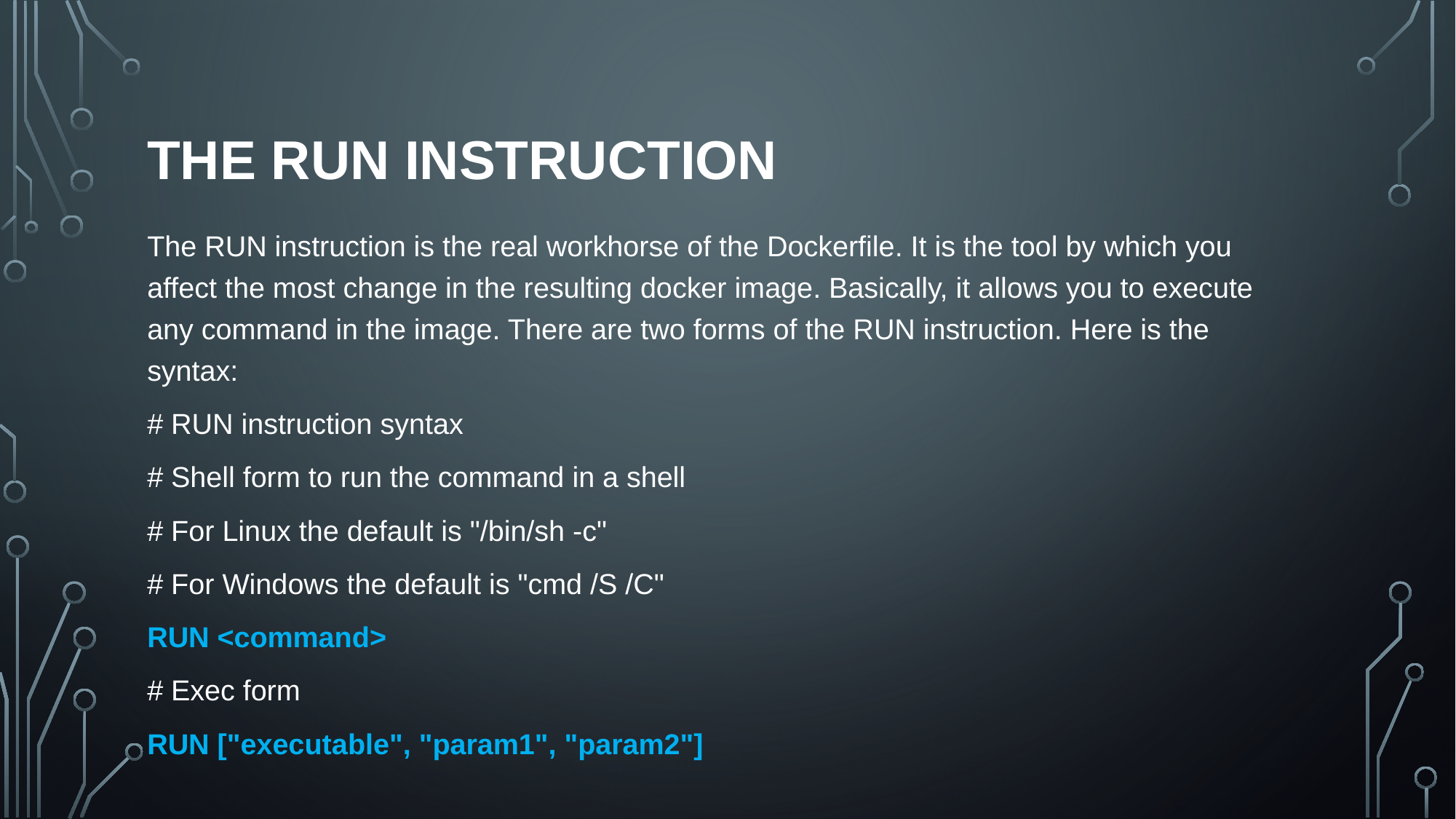

# The run instruction
The RUN instruction is the real workhorse of the Dockerfile. It is the tool by which you affect the most change in the resulting docker image. Basically, it allows you to execute any command in the image. There are two forms of the RUN instruction. Here is the syntax:
# RUN instruction syntax
# Shell form to run the command in a shell
# For Linux the default is "/bin/sh -c"
# For Windows the default is "cmd /S /C"
RUN <command>
# Exec form
RUN ["executable", "param1", "param2"]